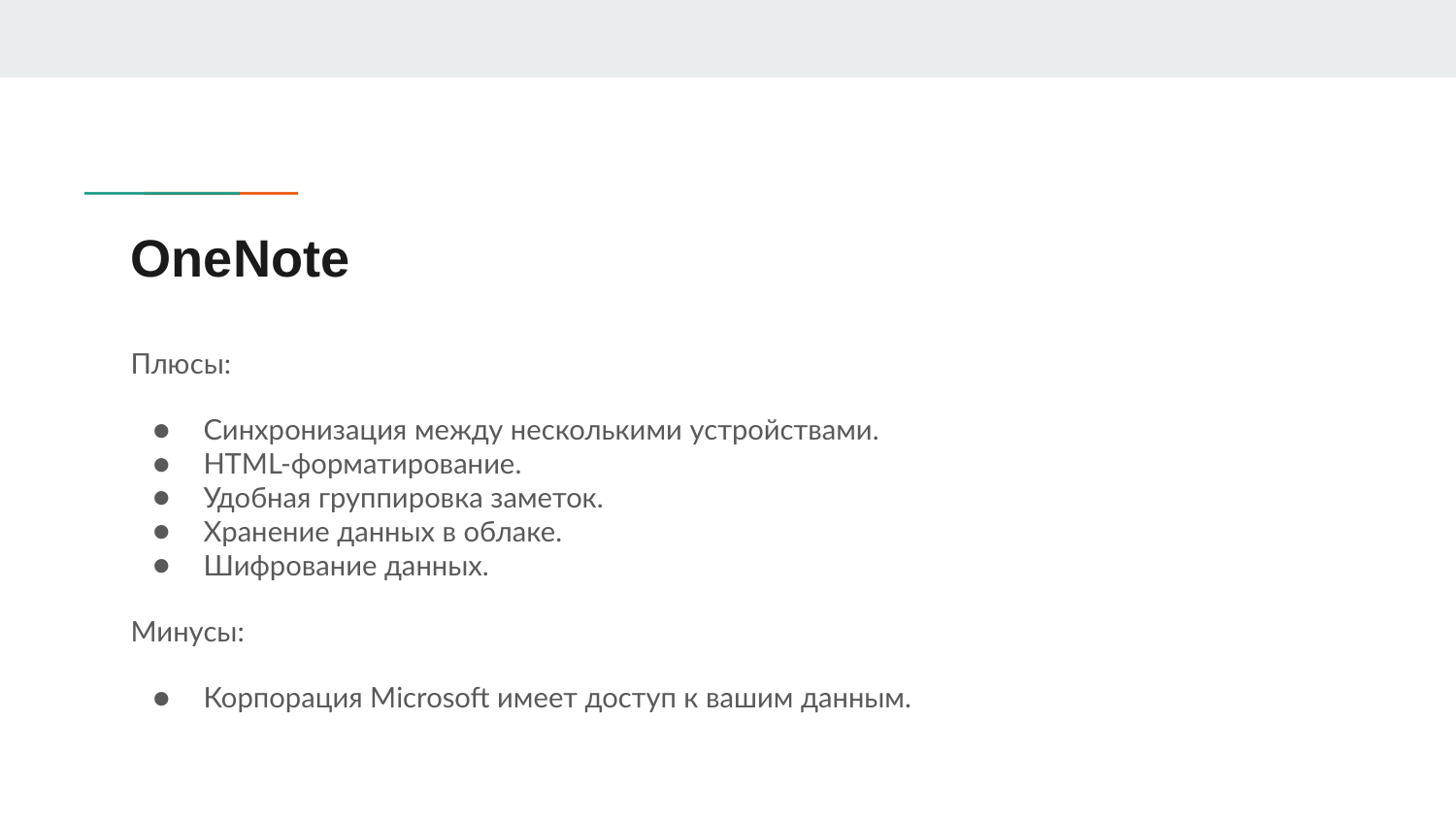

# OneNote
Плюсы:
Синхронизация между несколькими устройствами.
HTML-форматирование.
Удобная группировка заметок.
Хранение данных в облаке.
Шифрование данных.
Минусы:
Корпорация Microsoft имеет доступ к вашим данным.